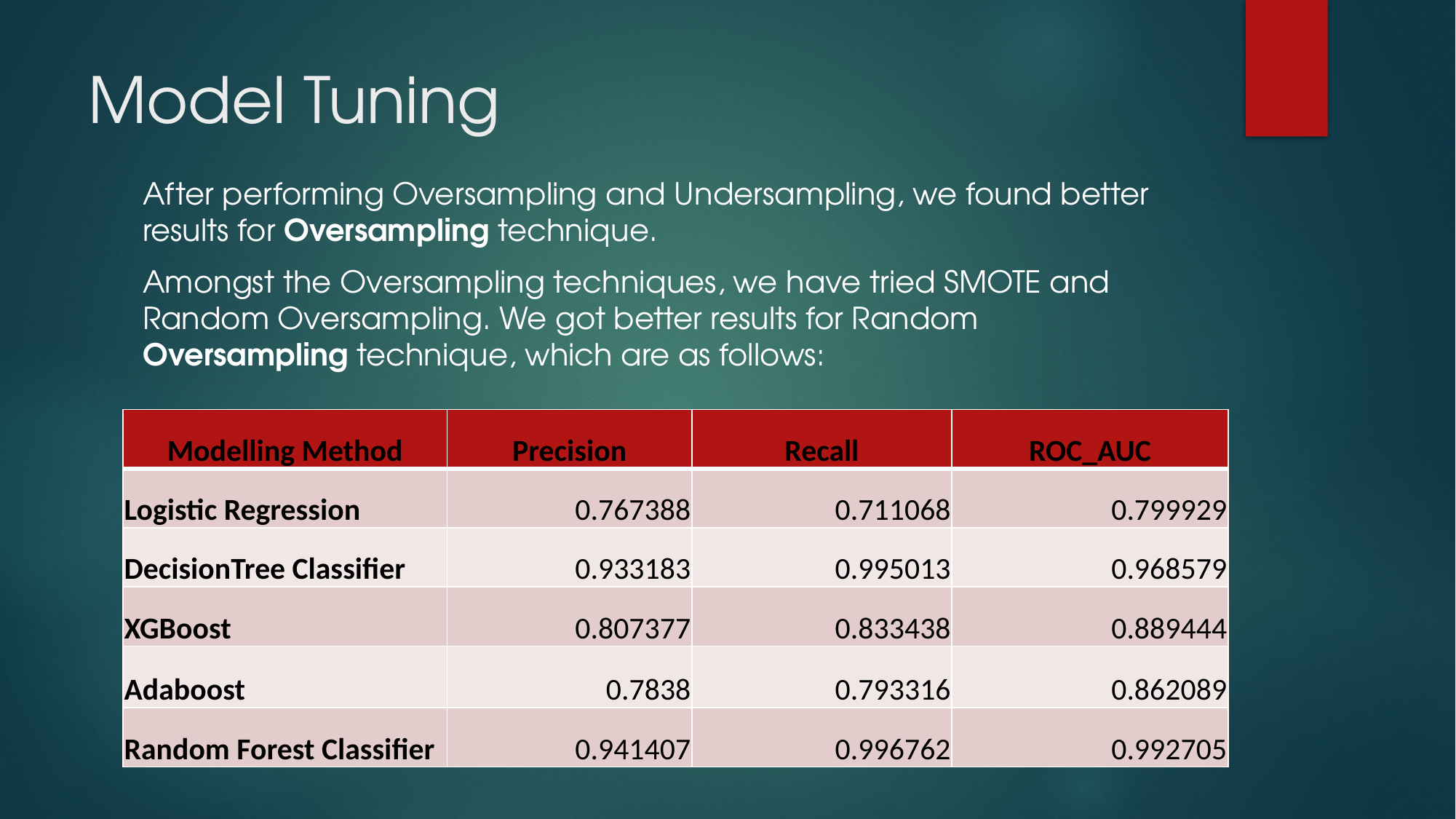

# Model Tuning
After performing Oversampling and Undersampling, we found better results for Oversampling technique.
Amongst the Oversampling techniques, we have tried SMOTE and Random Oversampling. We got better results for Random Oversampling technique, which are as follows:
| Modelling Method | Precision | Recall | ROC\_AUC |
| --- | --- | --- | --- |
| Logistic Regression | 0.767388 | 0.711068 | 0.799929 |
| DecisionTree Classifier | 0.933183 | 0.995013 | 0.968579 |
| XGBoost | 0.807377 | 0.833438 | 0.889444 |
| Adaboost | 0.7838 | 0.793316 | 0.862089 |
| Random Forest Classifier | 0.941407 | 0.996762 | 0.992705 |